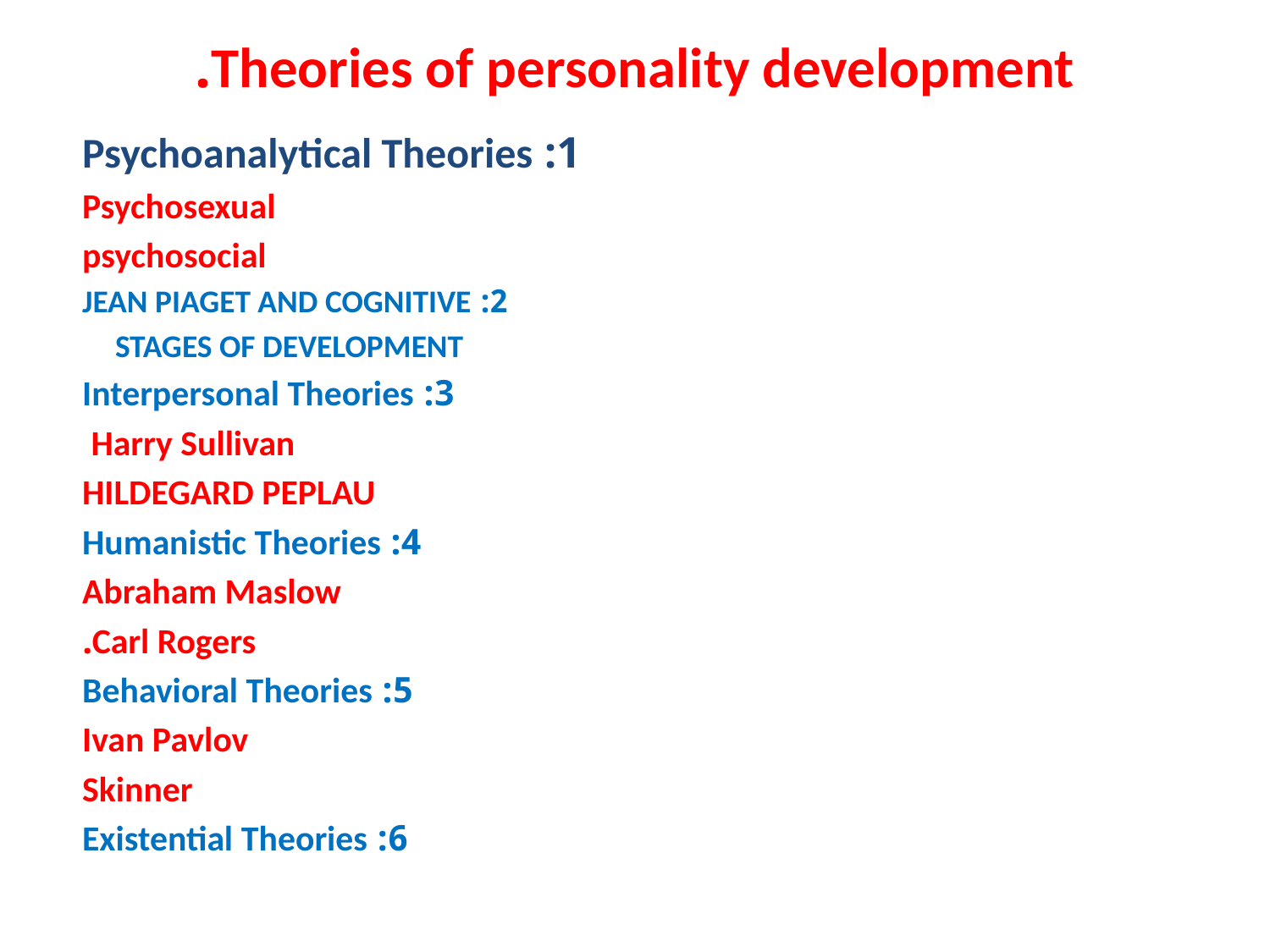

# Theories of personality development.
1: Psychoanalytical Theories
Psychosexual
 psychosocial
2: JEAN PIAGET AND COGNITIVE
STAGES OF DEVELOPMENT
3: Interpersonal Theories
Harry Sullivan
HILDEGARD PEPLAU
4: Humanistic Theories
Abraham Maslow
Carl Rogers.
5: Behavioral Theories
Ivan Pavlov
      Skinner
6: Existential Theories